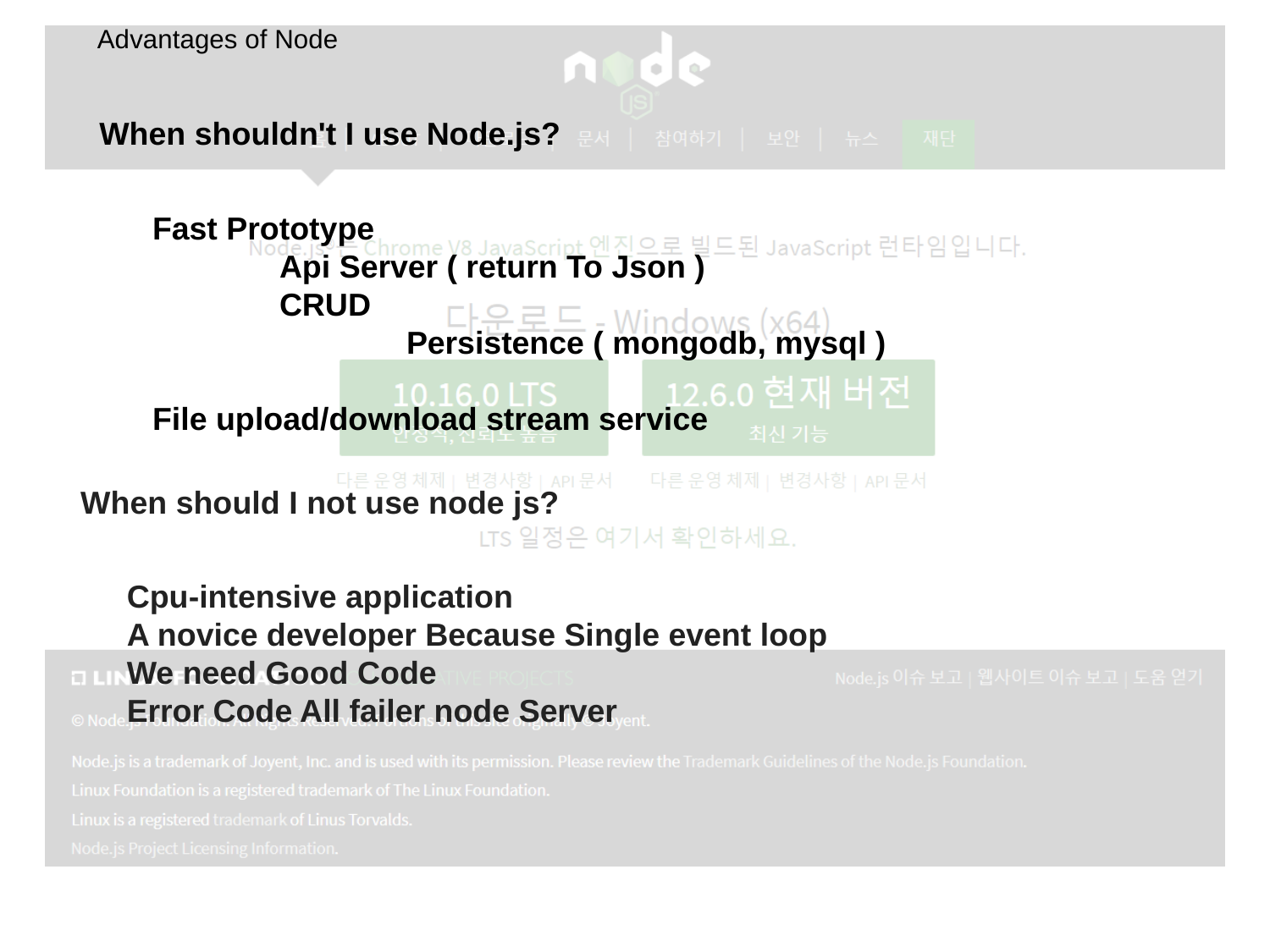

Advantages of Node
When shouldn't I use Node.js?
Fast Prototype
	Api Server ( return To Json )
	CRUD
		Persistence ( mongodb, mysql )

File upload/download stream service
When should I not use node js?
Cpu-intensive application
A novice developer Because Single event loop
We need Good Code
Error Code All failer node Server